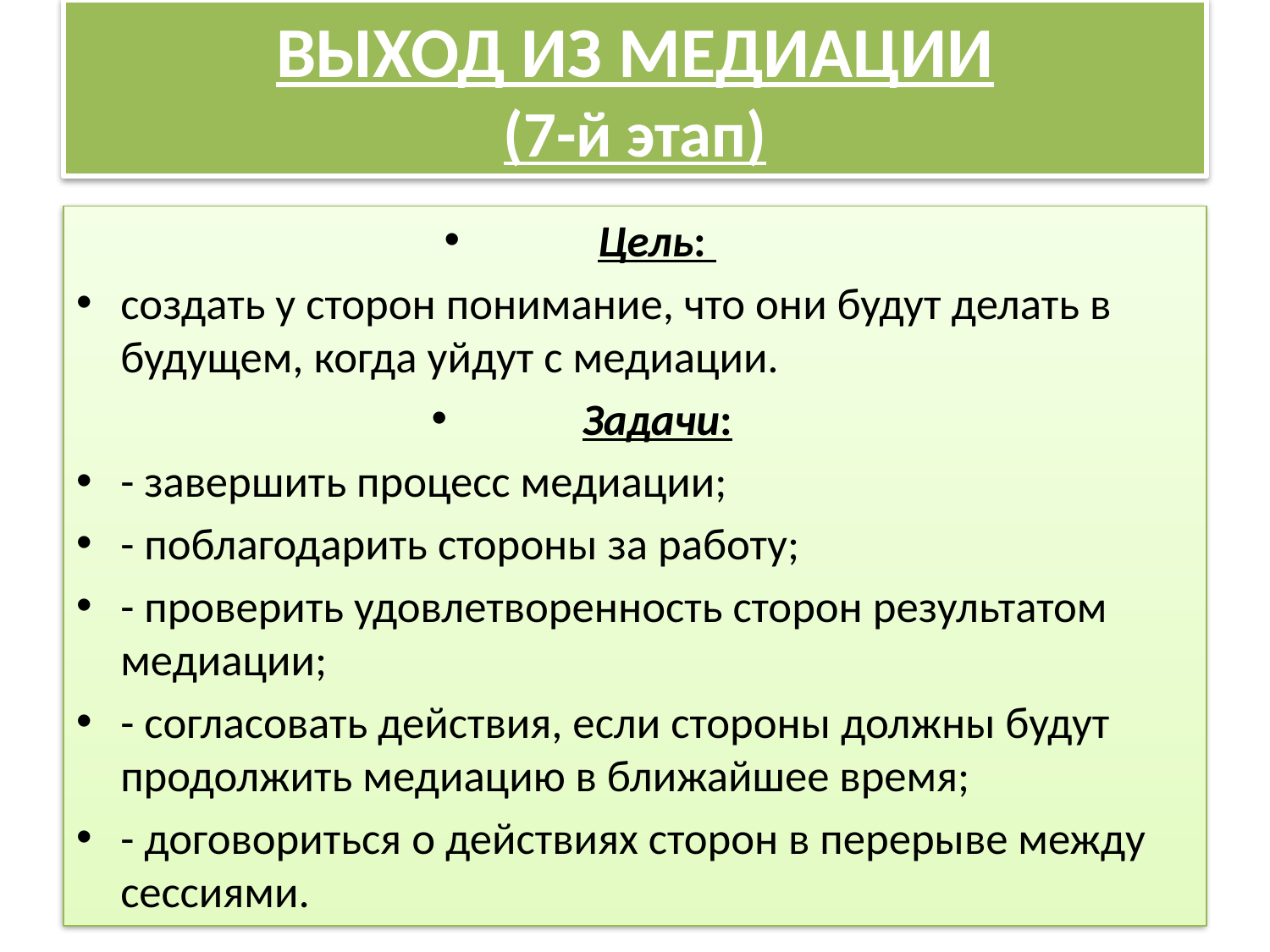

# ВЫХОД ИЗ МЕДИАЦИИ (7-й этап)
Цель:
создать у сторон понимание, что они будут делать в будущем, когда уйдут с медиации.
Задачи:
- завершить процесс медиации;
- поблагодарить стороны за работу;
- проверить удовлетворенность сторон результатом медиации;
- согласовать действия, если стороны должны будут продолжить медиацию в ближайшее время;
- договориться о действиях сторон в перерыве между сессиями.